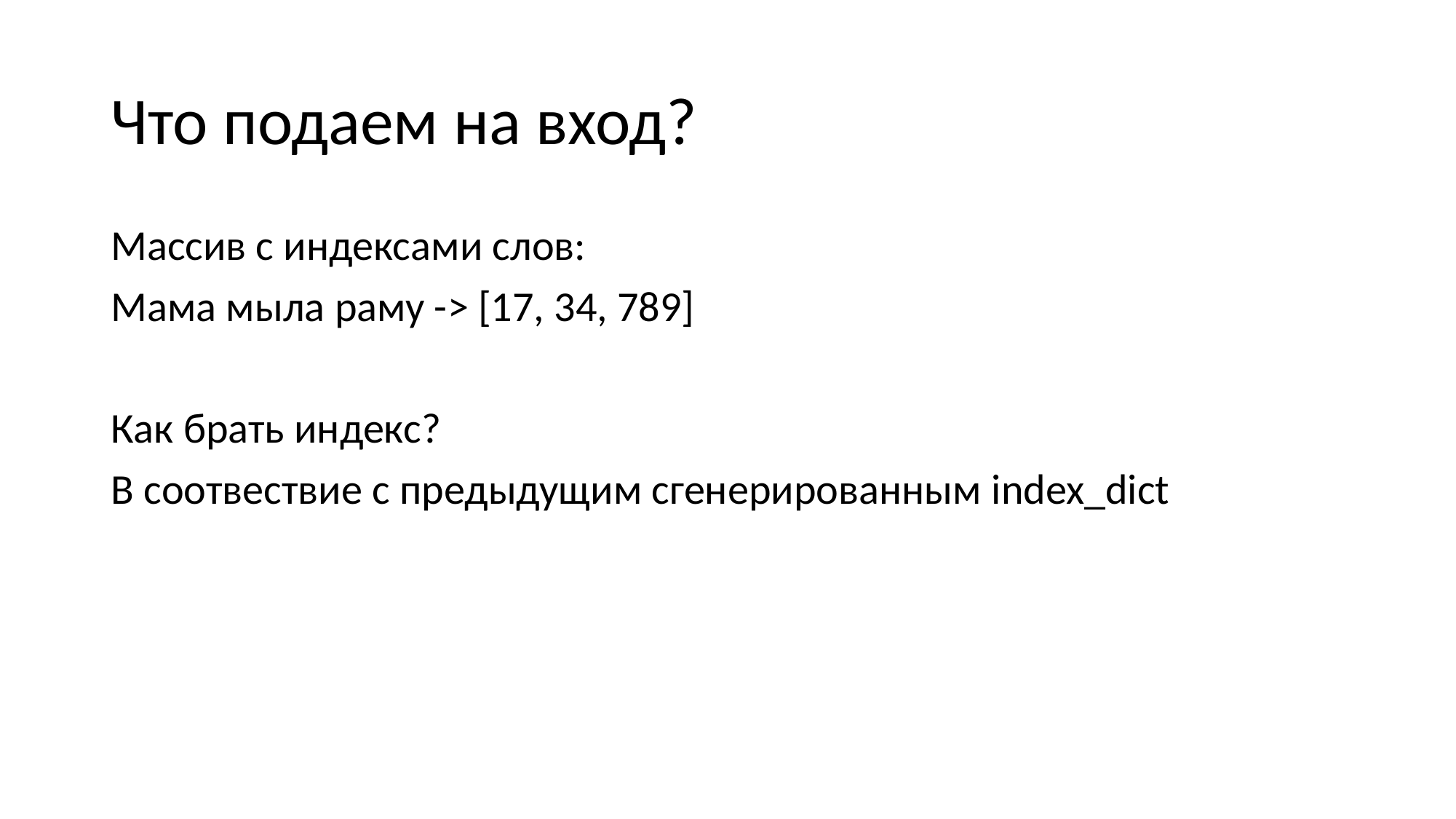

# Что подаем на вход?
Массив с индексами слов:
Мама мыла раму -> [17, 34, 789]

Как брать индекс?
В соотвествие с предыдущим сгенерированным index_dict